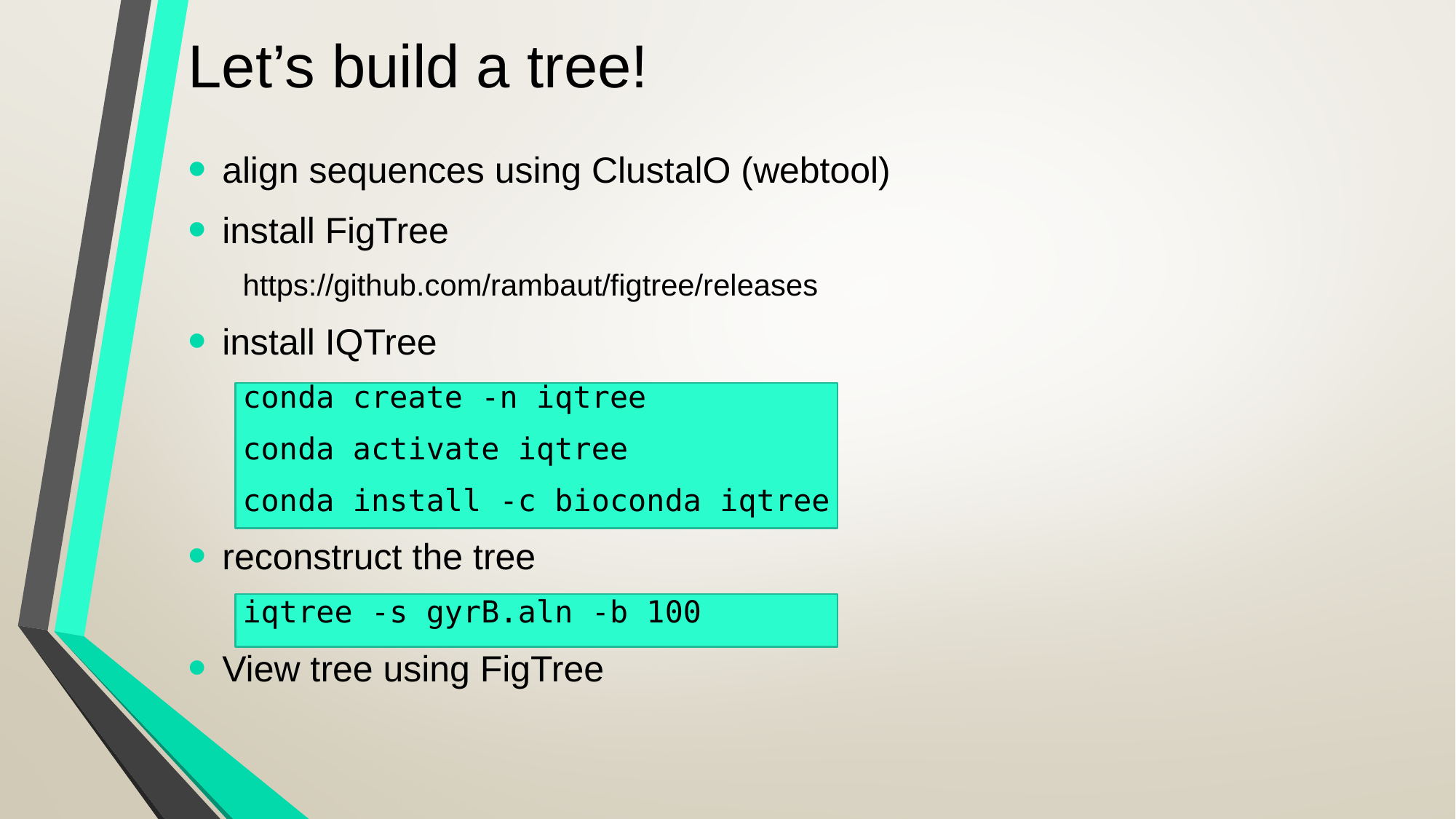

# Let’s build a tree!
align sequences using ClustalO (webtool)
install FigTree
https://github.com/rambaut/figtree/releases
install IQTree
conda create -n iqtree
conda activate iqtree
conda install -c bioconda iqtree
reconstruct the tree
iqtree -s gyrB.aln -b 100
View tree using FigTree